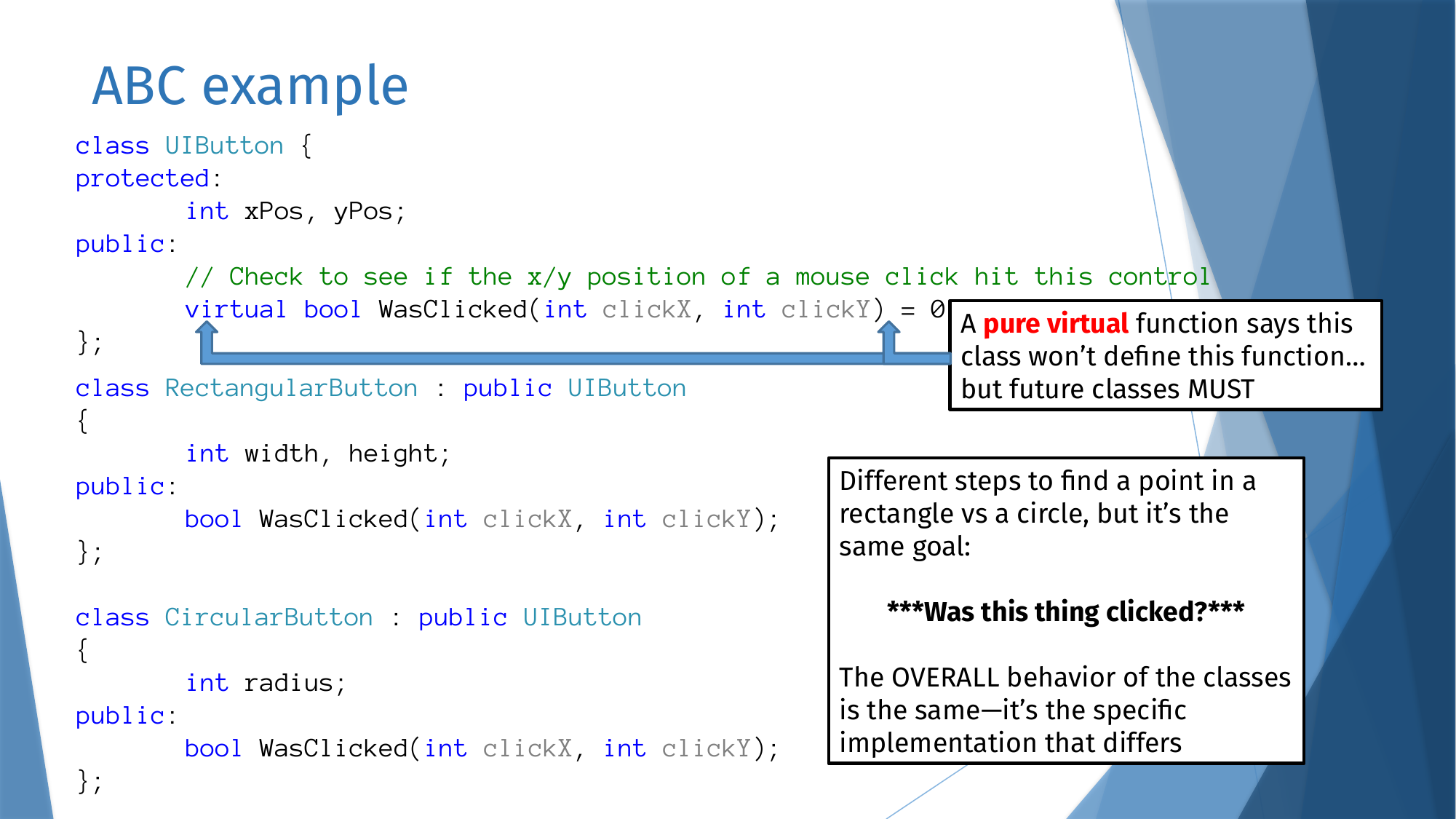

# ABC example
class UIButton {
protected:
	int xPos, yPos;
public:
	// Check to see if the x/y position of a mouse click hit this control
	virtual bool WasClicked(int clickX, int clickY) = 0;
};
A pure virtual function says this class won’t define this function… but future classes MUST

class RectangularButton : public UIButton
{
	int width, height;
public:
	bool WasClicked(int clickX, int clickY);
};

class CircularButton : public UIButton
{
	int radius;
public:
	bool WasClicked(int clickX, int clickY);
};
Different steps to find a point in a rectangle vs a circle, but it’s the same goal:

***Was this thing clicked?***

The OVERALL behavior of the classes is the same—it’s the specific implementation that differs